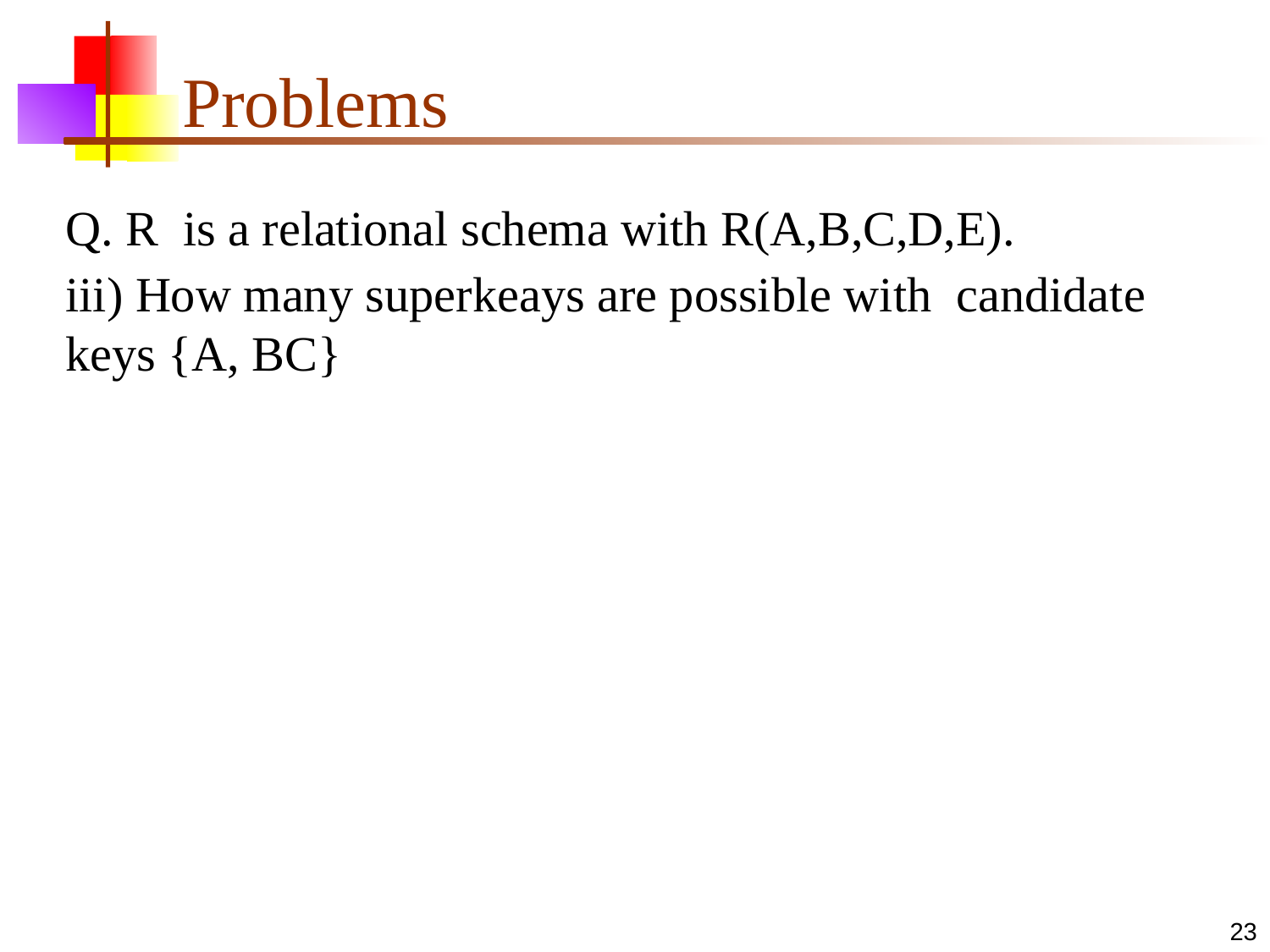

# Problems
Q. R  is a relational schema with R(A,B,C,D,E).
iii) How many superkeays are possible with  candidate keys {A, BC}
23